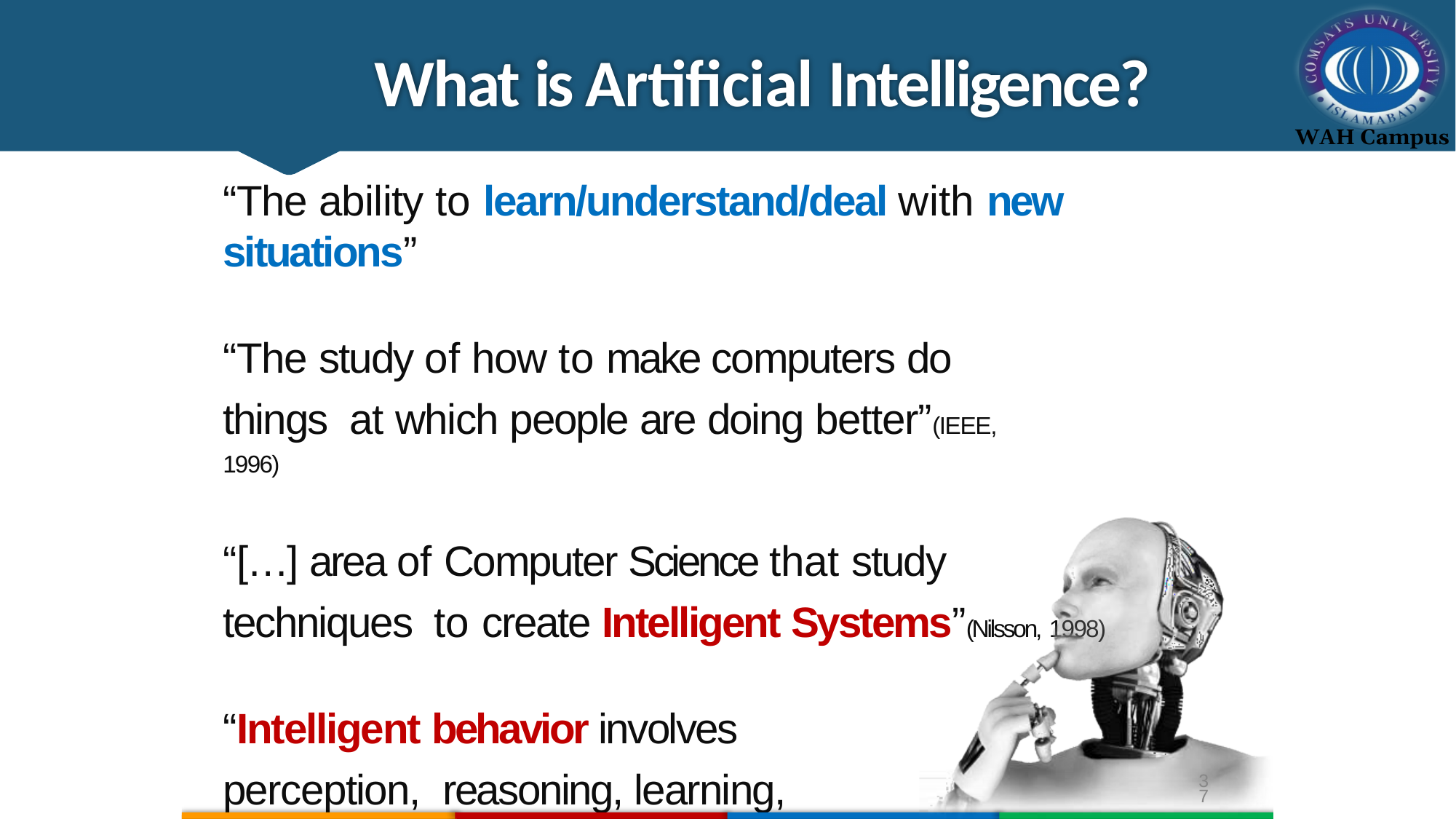

# What is Artificial Intelligence?
“The ability to learn/understand/deal with new situations”

“The study of how to make computers do things  at which people are doing better”(IEEE, 1996)

“[…] area of Computer Science that study techniques  to create Intelligent Systems”(Nilsson, 1998)

“Intelligent behavior involves perception,  reasoning, learning, communicating and  action in complex environments”(Nilsson, 1998)

37